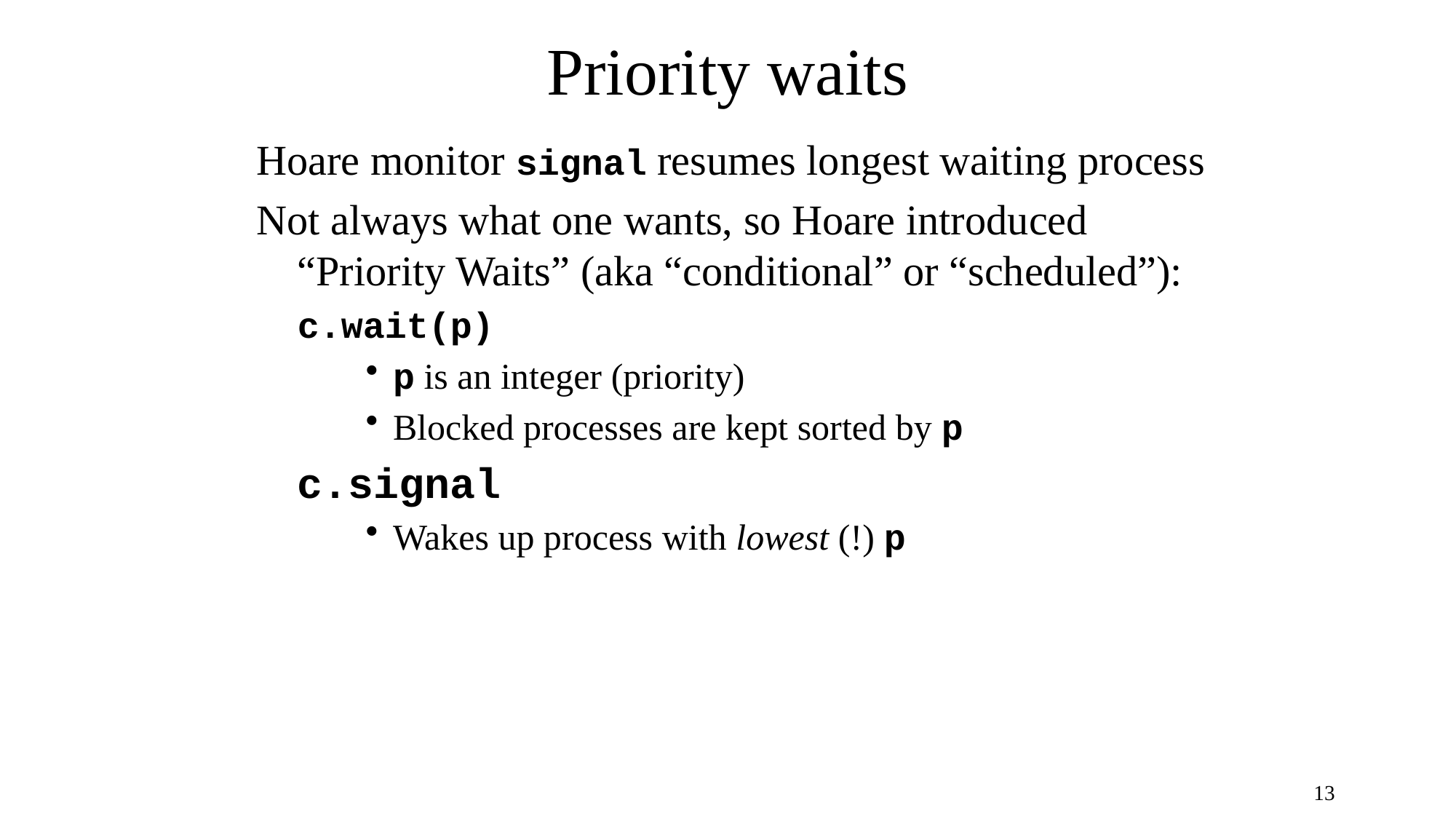

# Priority waits
Hoare monitor signal resumes longest waiting process
Not always what one wants, so Hoare introduced “Priority Waits” (aka “conditional” or “scheduled”):
	c.wait(p)
p is an integer (priority)
Blocked processes are kept sorted by p
	c.signal
Wakes up process with lowest (!) p
13